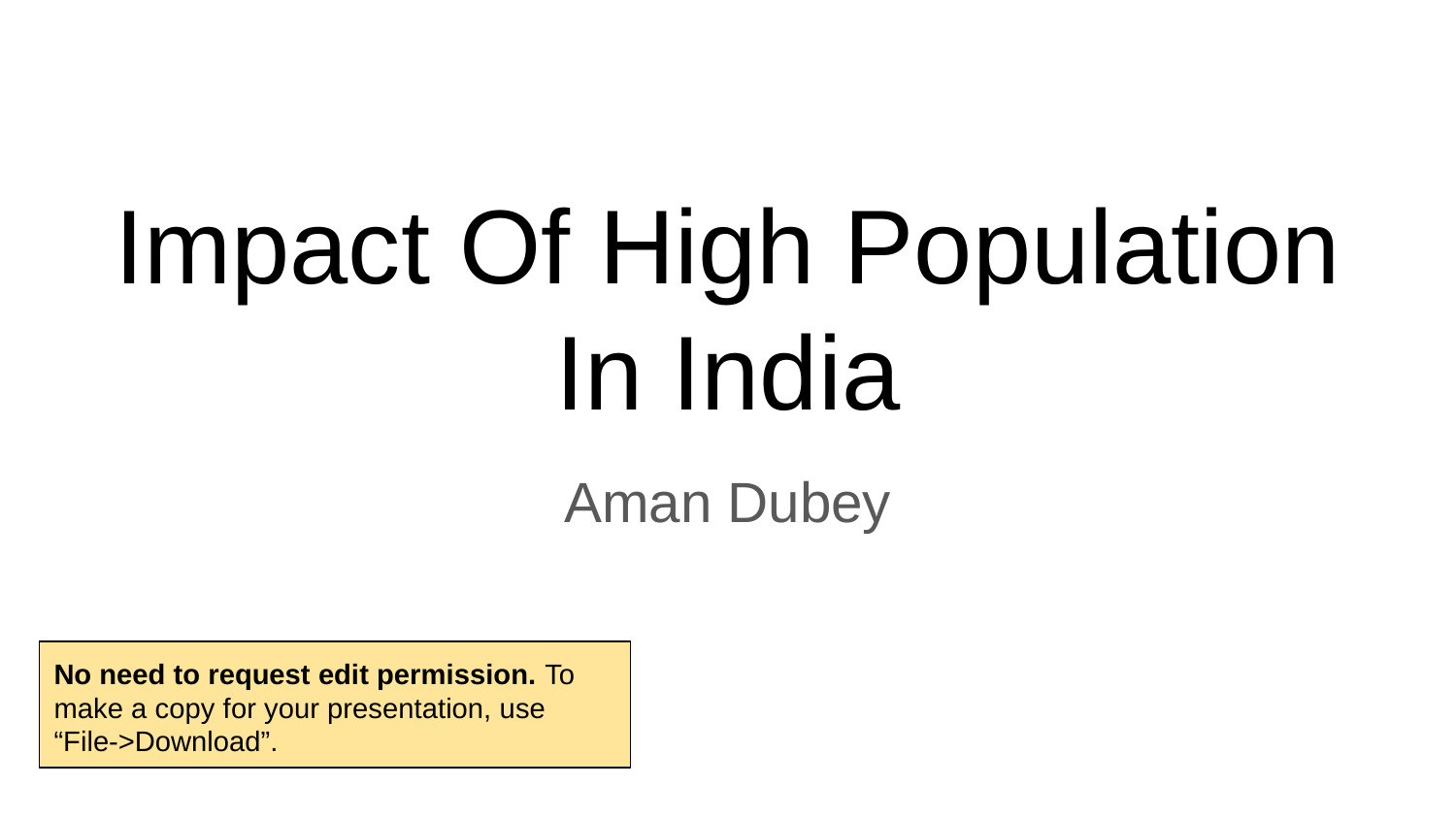

# Impact Of High Population In India
Aman Dubey

No need to request edit permission. To make a copy for your presentation, use “File->Download”.